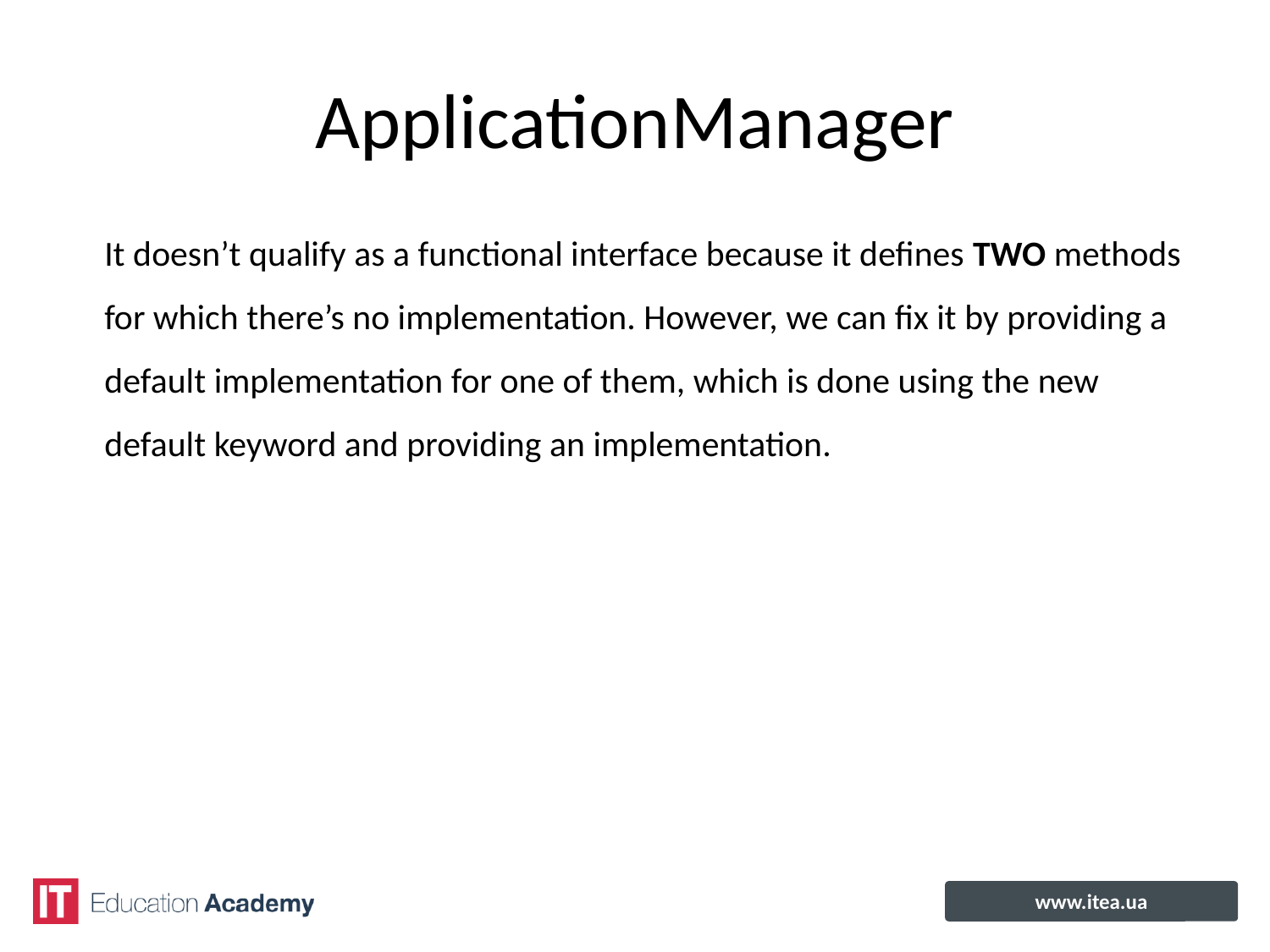

# ApplicationManager
It doesn’t qualify as a functional interface because it defines TWO methods
for which there’s no implementation. However, we can fix it by providing a
default implementation for one of them, which is done using the new
default keyword and providing an implementation.